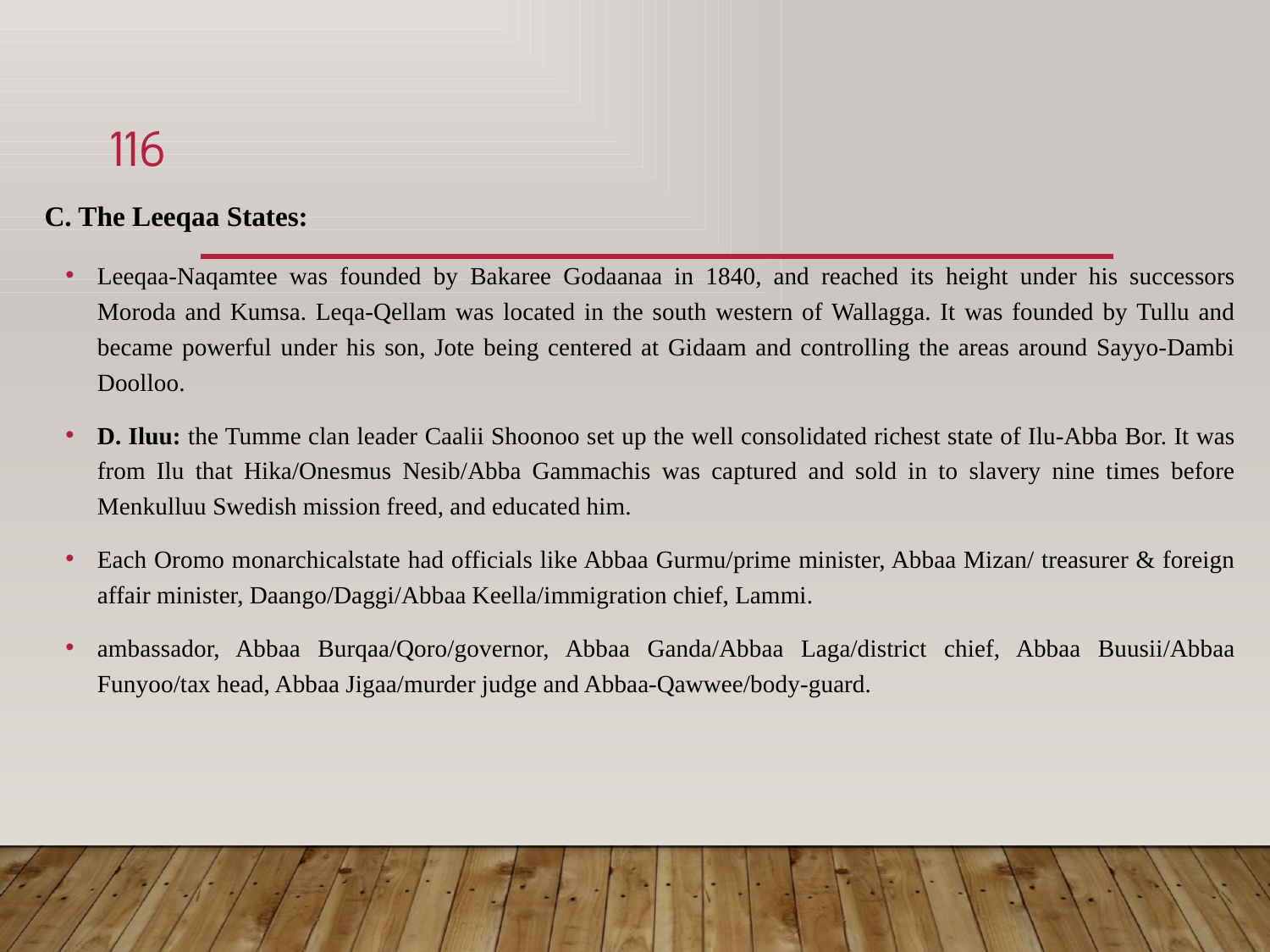

116
# C. The Leeqaa States:

Leeqaa-Naqamtee was founded by Bakaree Godaanaa in 1840, and reached its height under his successors Moroda and Kumsa. Leqa-Qellam was located in the south western of Wallagga. It was founded by Tullu and became powerful under his son, Jote being centered at Gidaam and controlling the areas around Sayyo-Dambi Doolloo.
D. Iluu: the Tumme clan leader Caalii Shoonoo set up the well consolidated richest state of Ilu-Abba Bor. It was from Ilu that Hika/Onesmus Nesib/Abba Gammachis was captured and sold in to slavery nine times before Menkulluu Swedish mission freed, and educated him.
Each Oromo monarchicalstate had officials like Abbaa Gurmu/prime minister, Abbaa Mizan/ treasurer & foreign affair minister, Daango/Daggi/Abbaa Keella/immigration chief, Lammi.
ambassador, Abbaa Burqaa/Qoro/governor, Abbaa Ganda/Abbaa Laga/district chief, Abbaa Buusii/Abbaa Funyoo/tax head, Abbaa Jigaa/murder judge and Abbaa-Qawwee/body-guard.